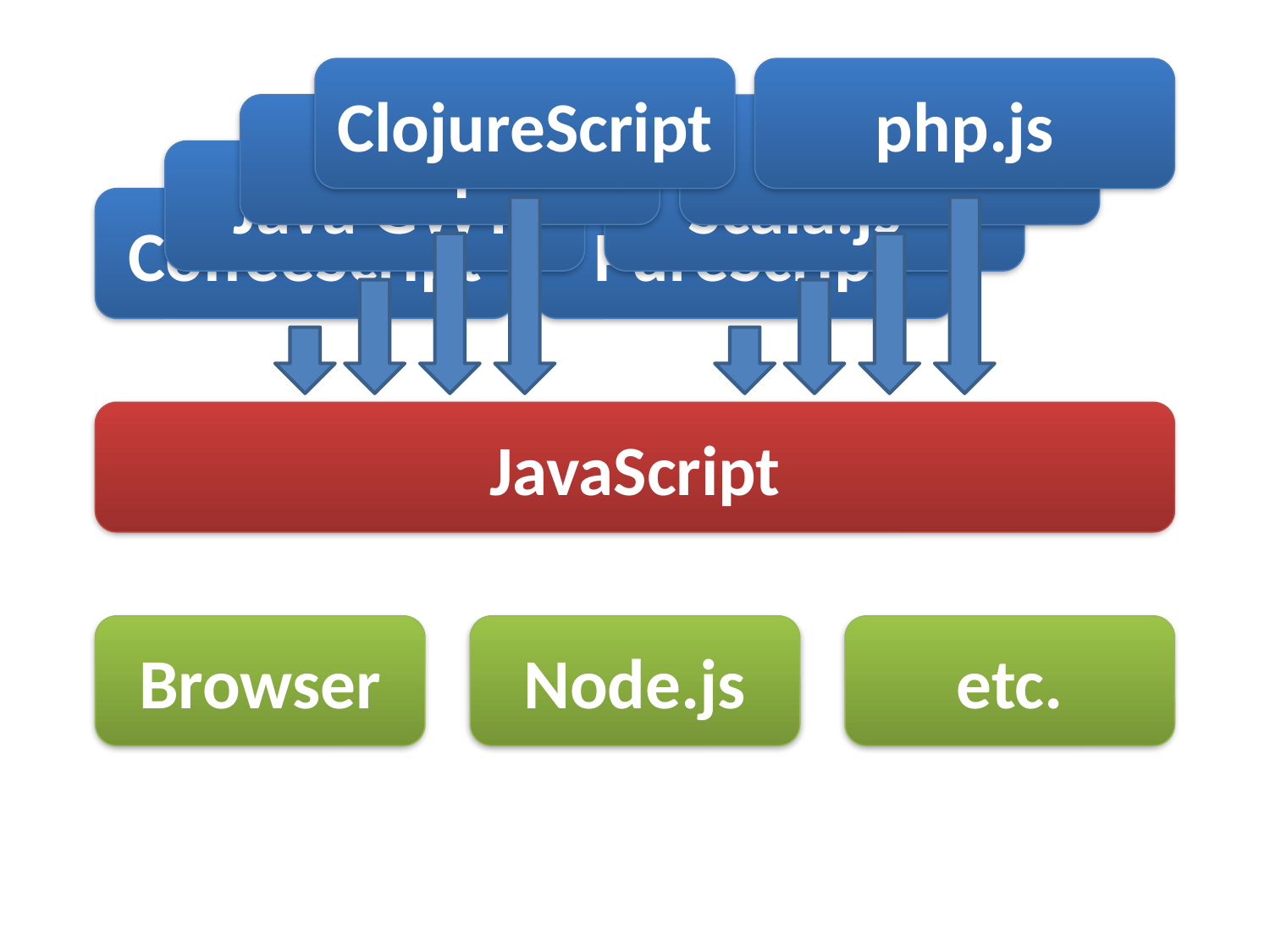

ClojureScript

php.js

Script#

Fable

Java GWT

Scala.js

CoffeeScript

PureScript

JavaScript
#
Browser
Node.js
etc.